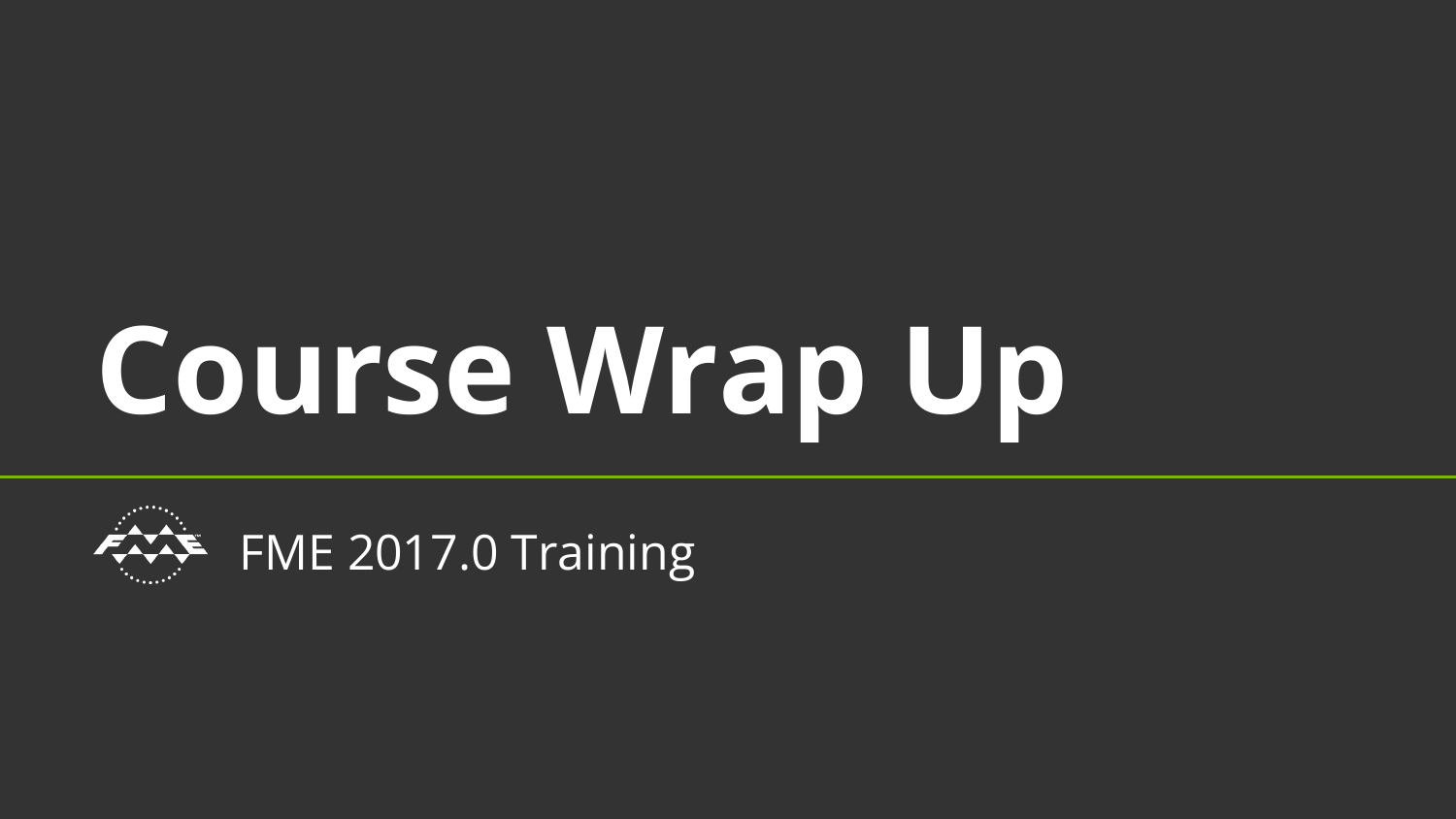

# Course Wrap Up
FME 2017.0 Training